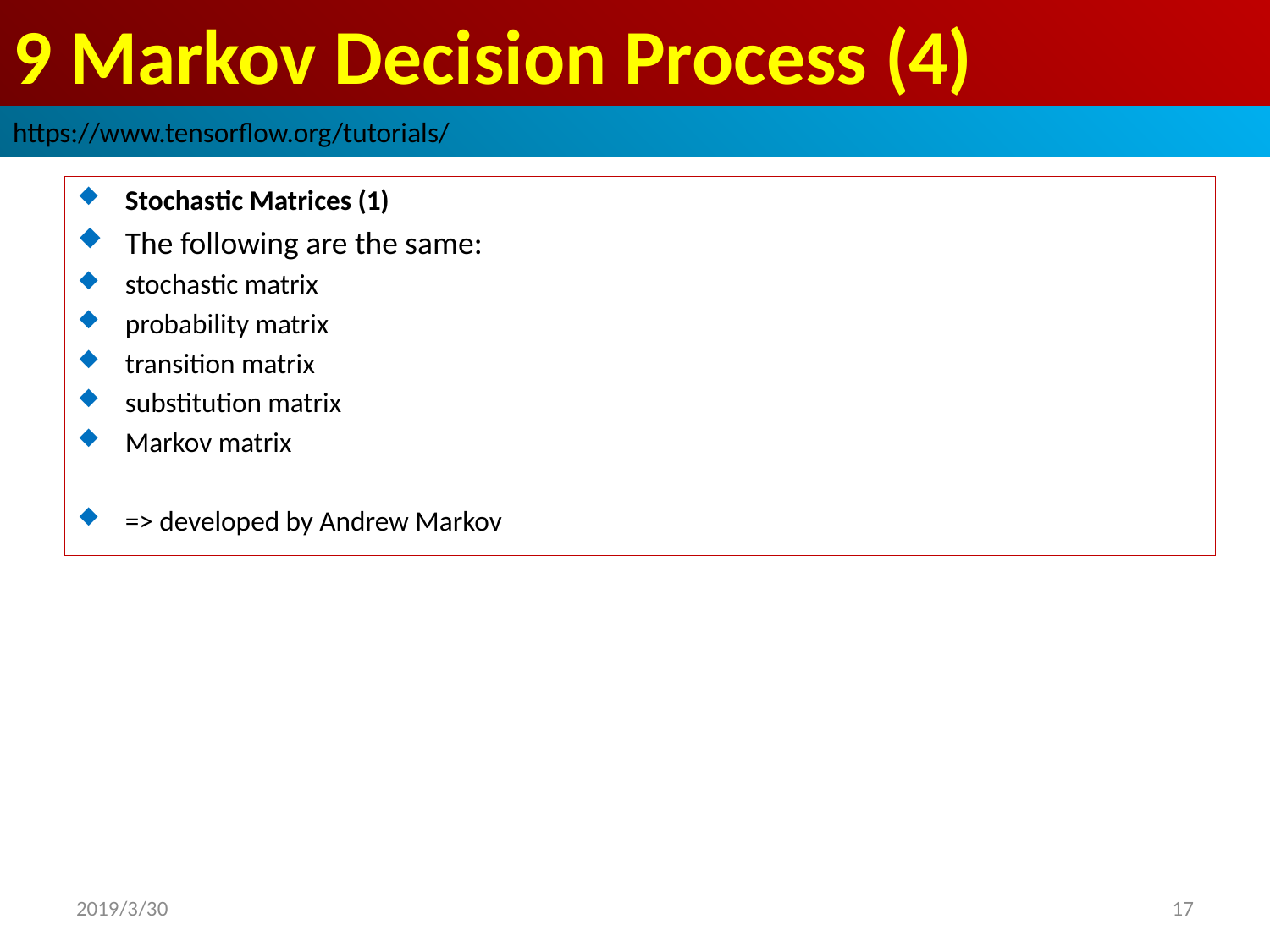

# 9 Markov Decision Process (4)
https://www.tensorflow.org/tutorials/
Stochastic Matrices (1)
The following are the same:
stochastic matrix
probability matrix
transition matrix
substitution matrix
Markov matrix

=> developed by Andrew Markov

2019/3/30
17